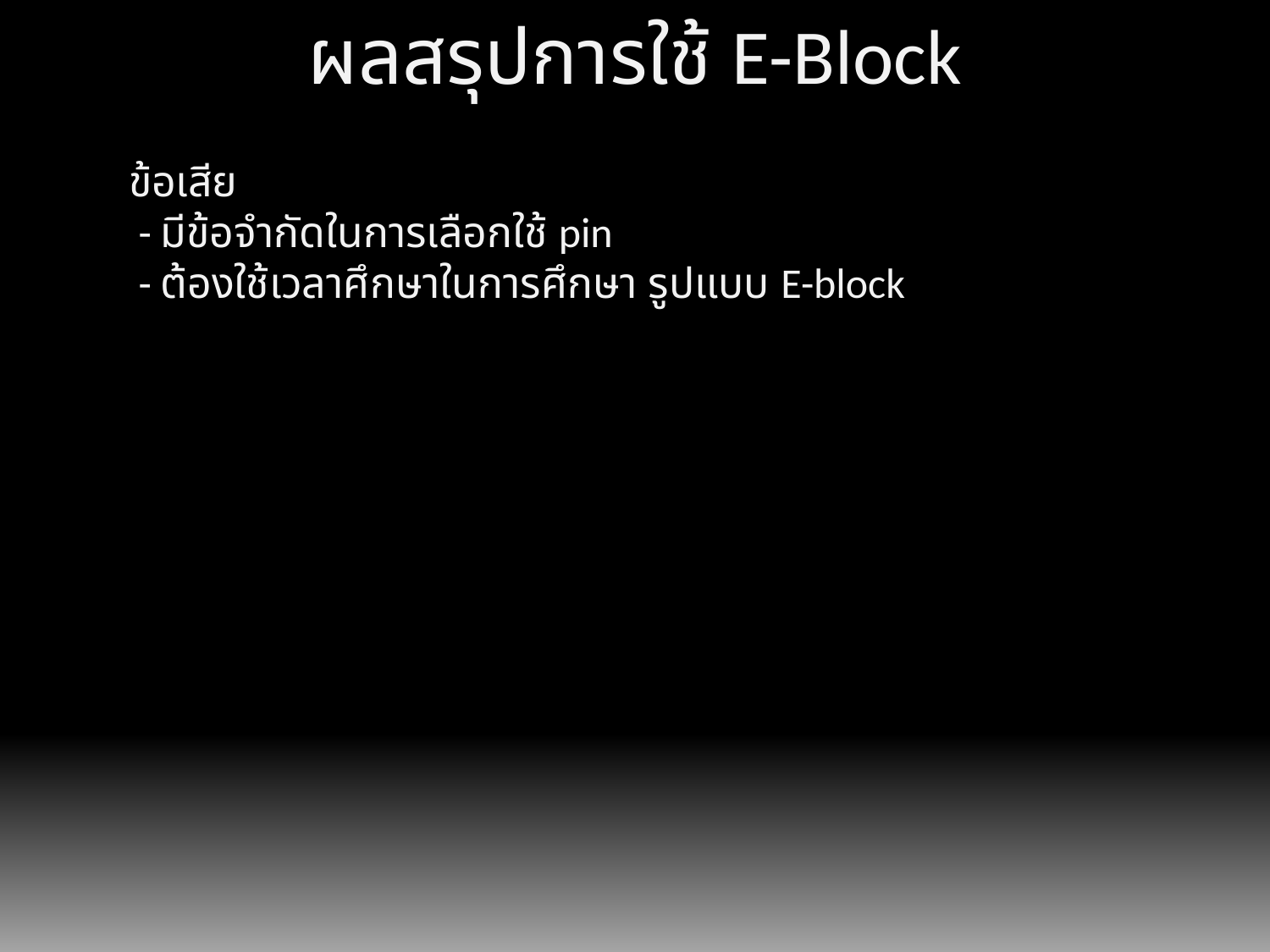

# ผลสรุปการใช้ E-Block
ข้อเสีย
 - มีข้อจำกัดในการเลือกใช้ pin
 - ต้องใช้เวลาศึกษาในการศึกษา รูปแบบ E-block